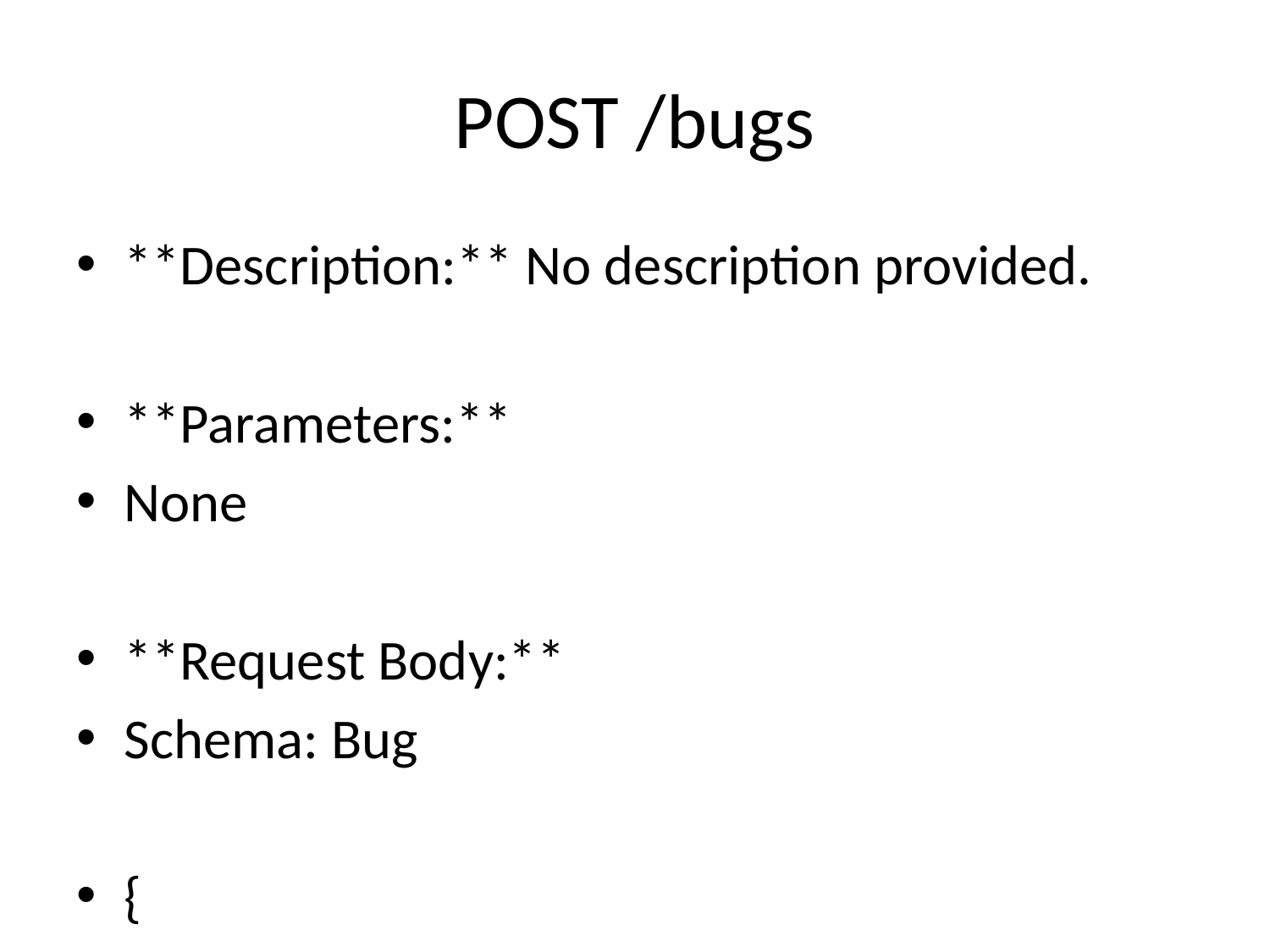

# POST /bugs
**Description:** No description provided.

**Parameters:**
None

**Request Body:**
Schema: Bug

{
    "type": "object",
    "properties": {
        "id": {
            "type": "integer",
            "format": "int64"
        },
        "title": {
            "type": "string"
        },
        "description": {
            "type": "string"
        },
        "severity": {
            "type": "string",
            "enum": [
                "LOW",
                "MEDIUM",
                "HIGH"
            ]
        },
        "steps": {
            "type": "string"
        },
        "submittedBy": {
            "$ref": "#/components/schemas/User"
        },
        "solved": {
            "type": "boolean"
        }
    }
}

**Response Body:**
Status 200: No JSON response